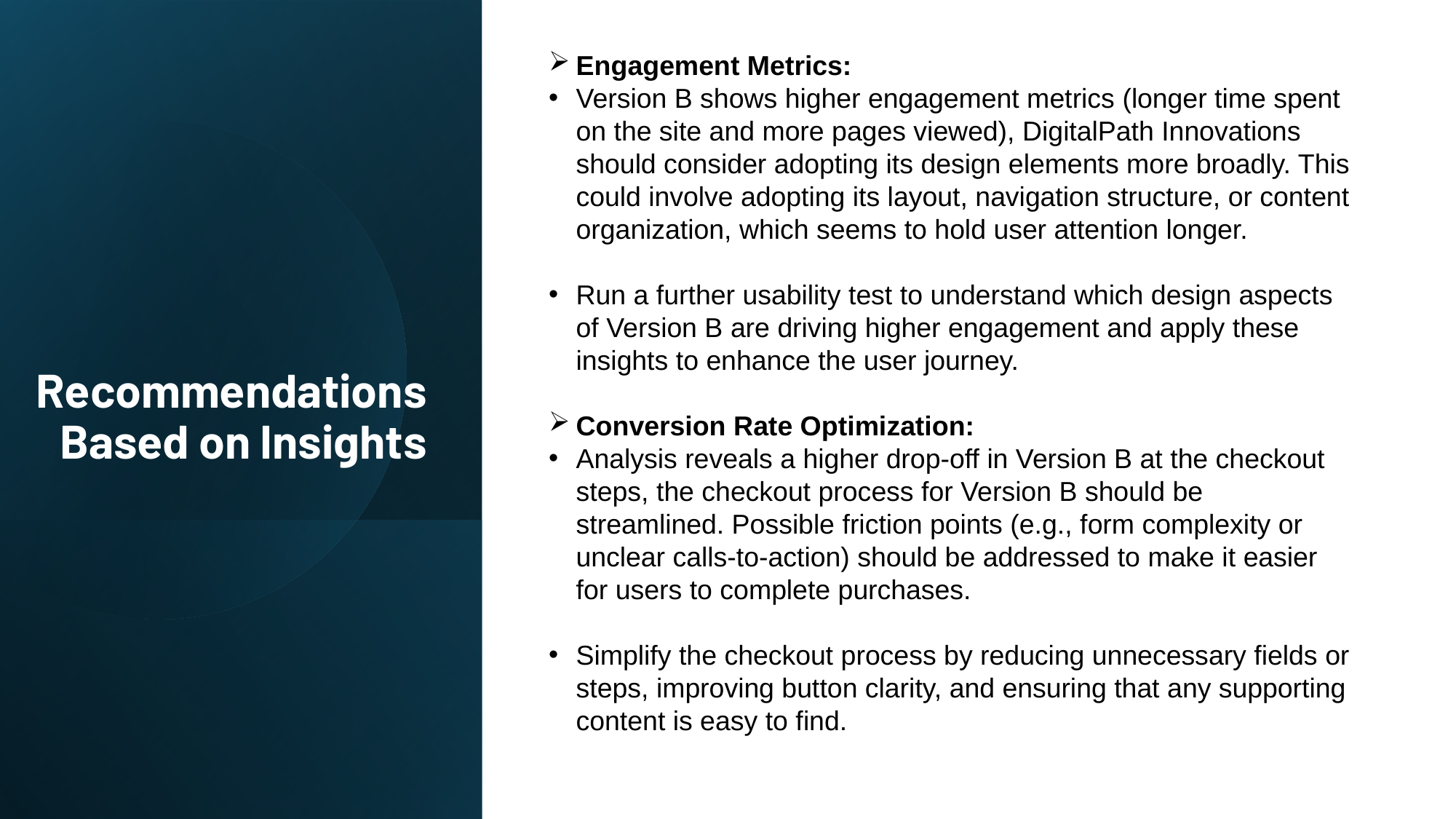

Engagement Metrics:
Version B shows higher engagement metrics (longer time spent on the site and more pages viewed), DigitalPath Innovations should consider adopting its design elements more broadly. This could involve adopting its layout, navigation structure, or content organization, which seems to hold user attention longer.

Run a further usability test to understand which design aspects of Version B are driving higher engagement and apply these insights to enhance the user journey.

Conversion Rate Optimization:
Analysis reveals a higher drop-off in Version B at the checkout steps, the checkout process for Version B should be streamlined. Possible friction points (e.g., form complexity or unclear calls-to-action) should be addressed to make it easier for users to complete purchases.

Simplify the checkout process by reducing unnecessary fields or steps, improving button clarity, and ensuring that any supporting content is easy to find.

# Recommendations Based on Insights